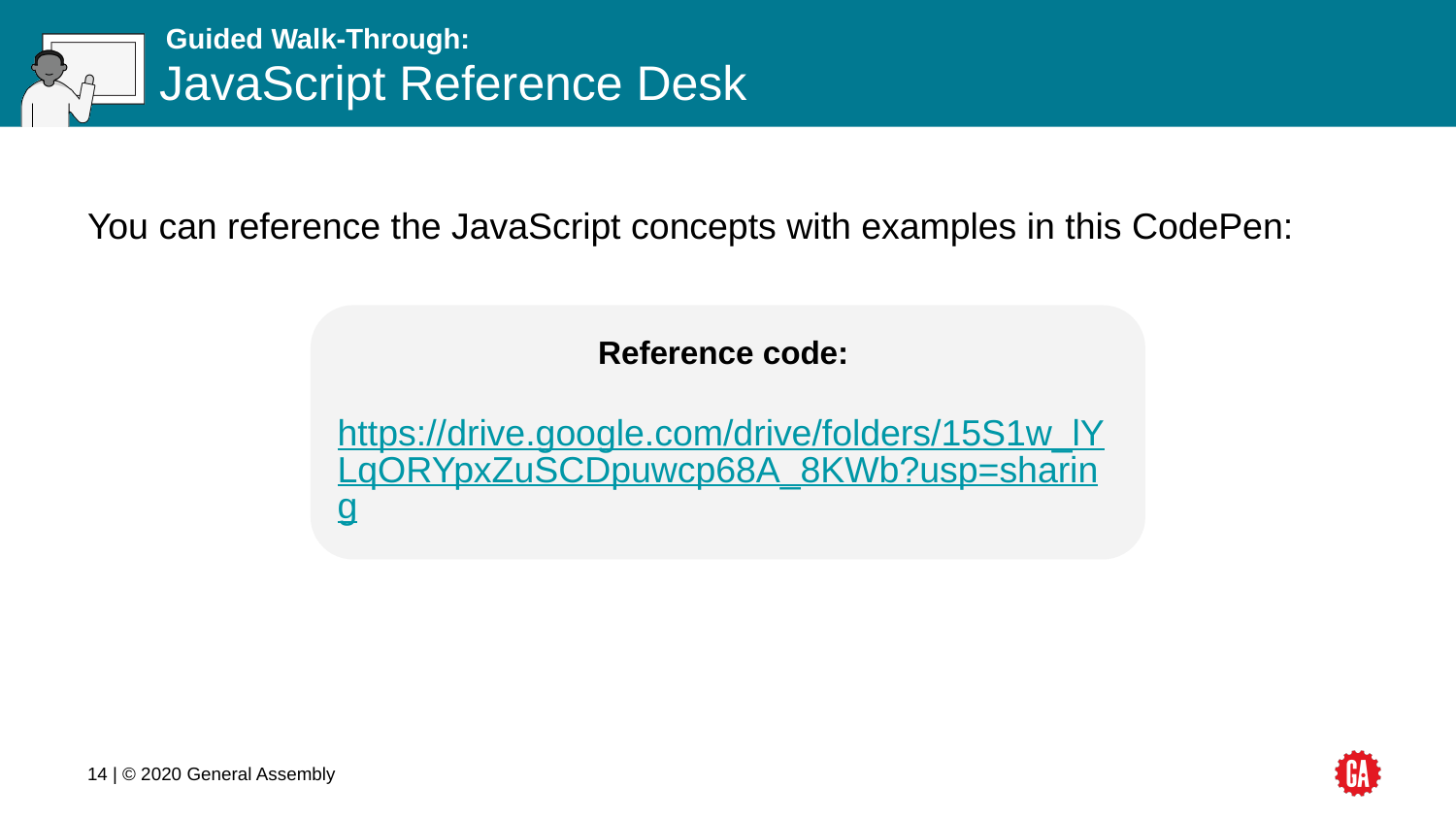

# JavaScript Reference Desk
You can reference the JavaScript concepts with examples in this CodePen:
Reference code:
https://drive.google.com/drive/folders/15S1w_lYLqORYpxZuSCDpuwcp68A_8KWb?usp=sharing
14 | © 2020 General Assembly

14